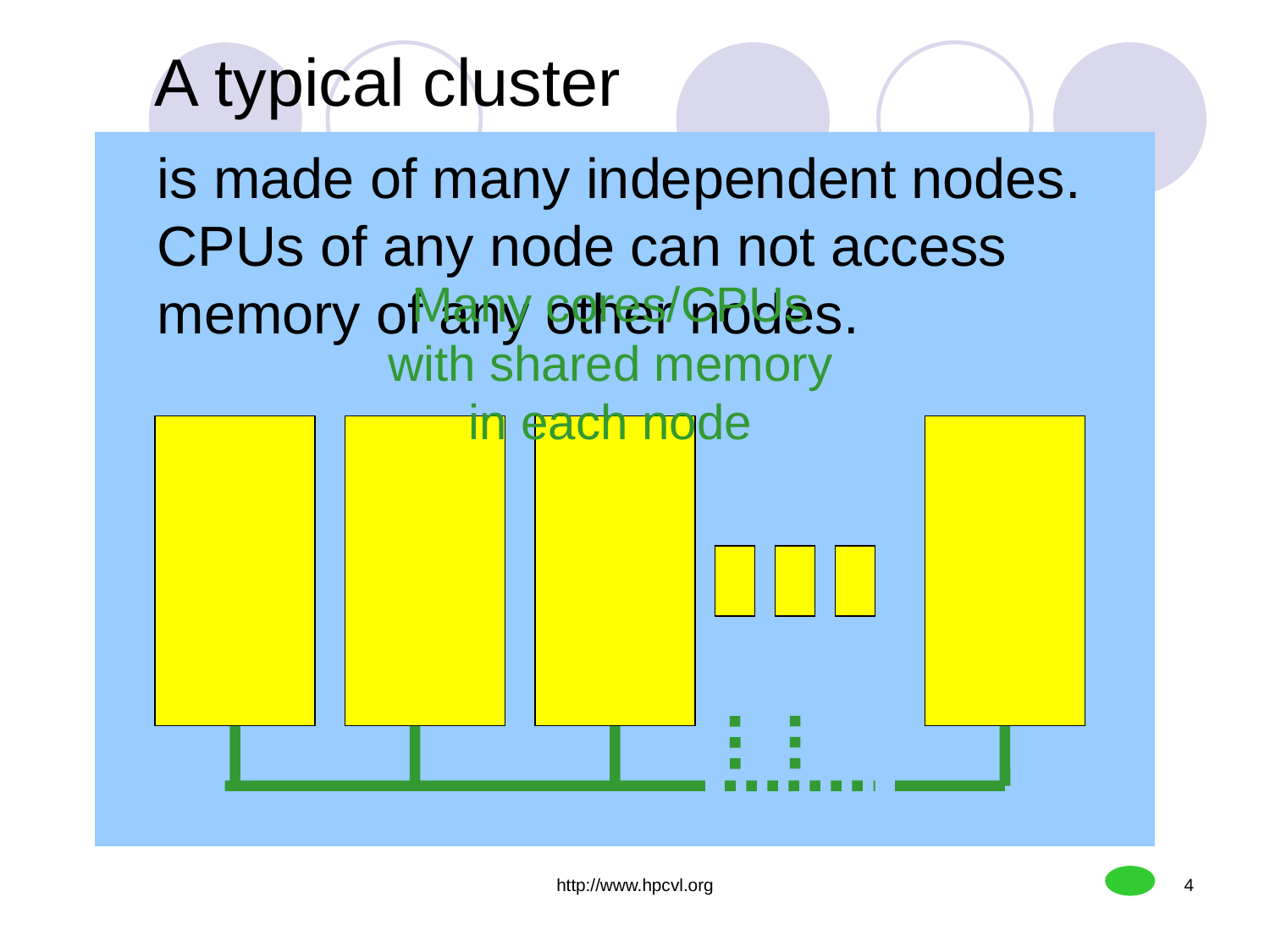

# A typical cluster

is made of many independent nodes.
CPUs of any node can not access
memory of any other nodes.
Many cores/CPUs
with shared memory
in each node

http://www.hpcvl.org
4